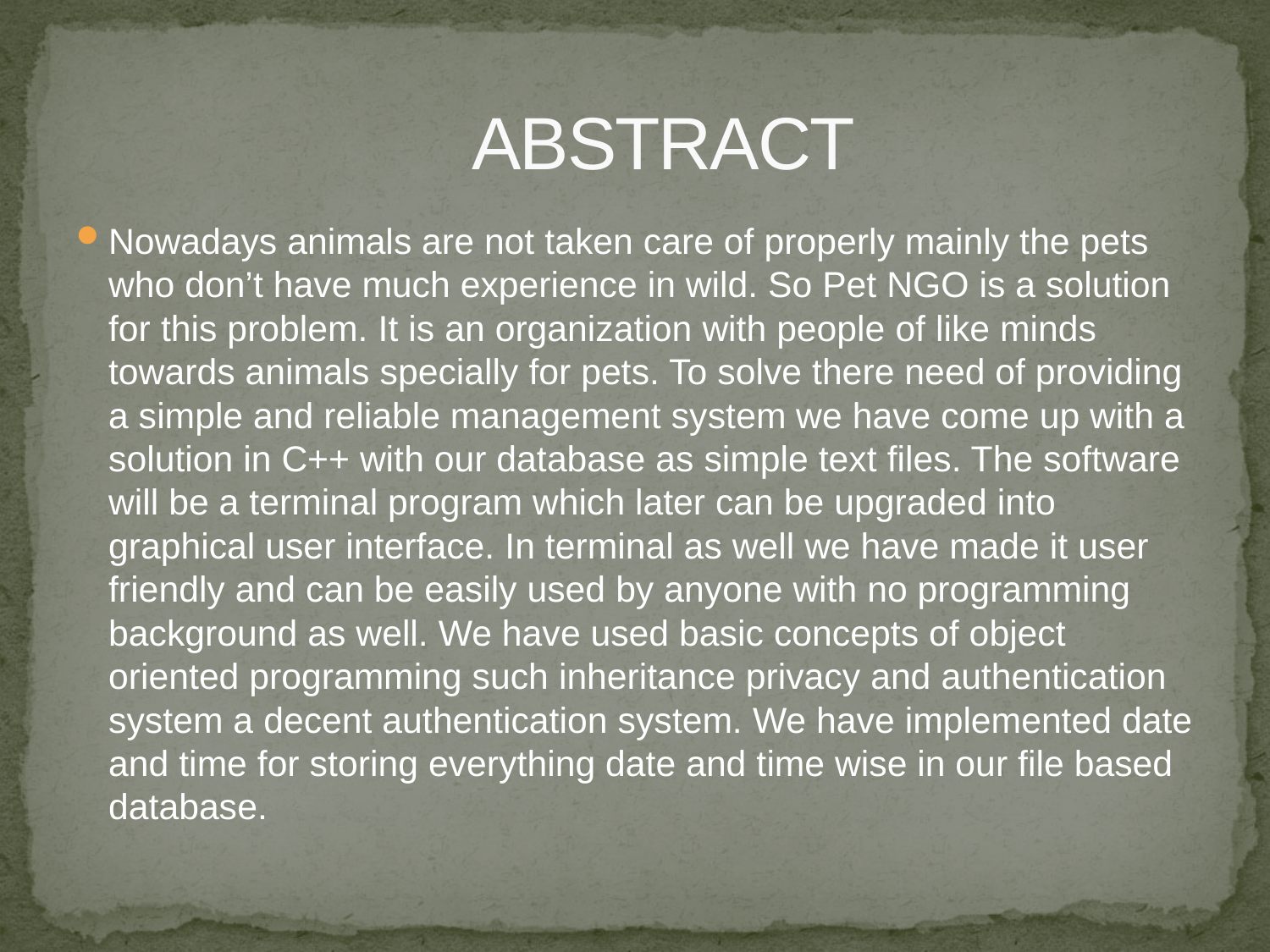

# ABSTRACT
Nowadays animals are not taken care of properly mainly the pets who don’t have much experience in wild. So Pet NGO is a solution for this problem. It is an organization with people of like minds towards animals specially for pets. To solve there need of providing a simple and reliable management system we have come up with a solution in C++ with our database as simple text files. The software will be a terminal program which later can be upgraded into graphical user interface. In terminal as well we have made it user friendly and can be easily used by anyone with no programming background as well. We have used basic concepts of object oriented programming such inheritance privacy and authentication system a decent authentication system. We have implemented date and time for storing everything date and time wise in our file based database.